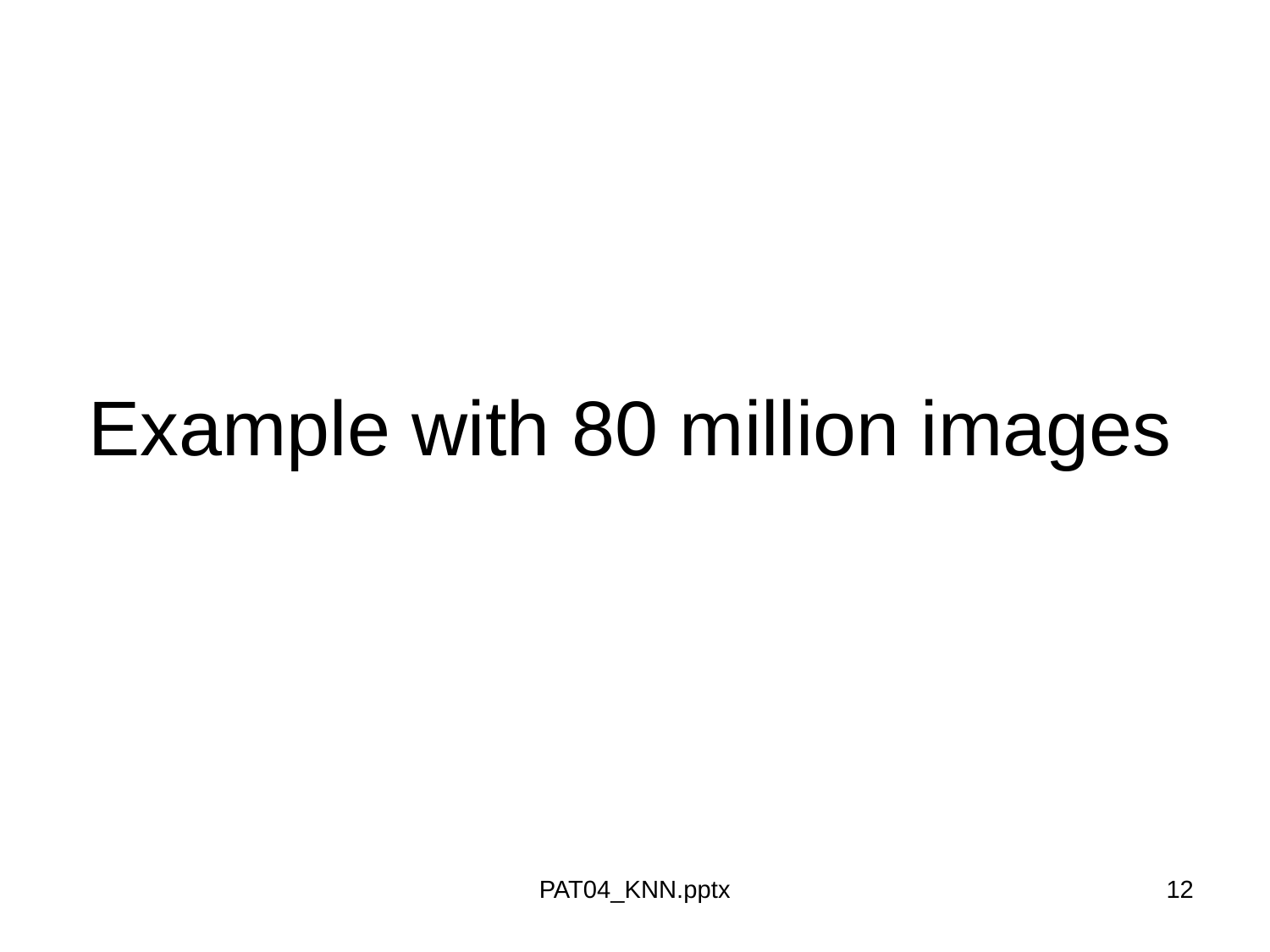

# Example with 80 million images
PAT04_KNN.pptx
12